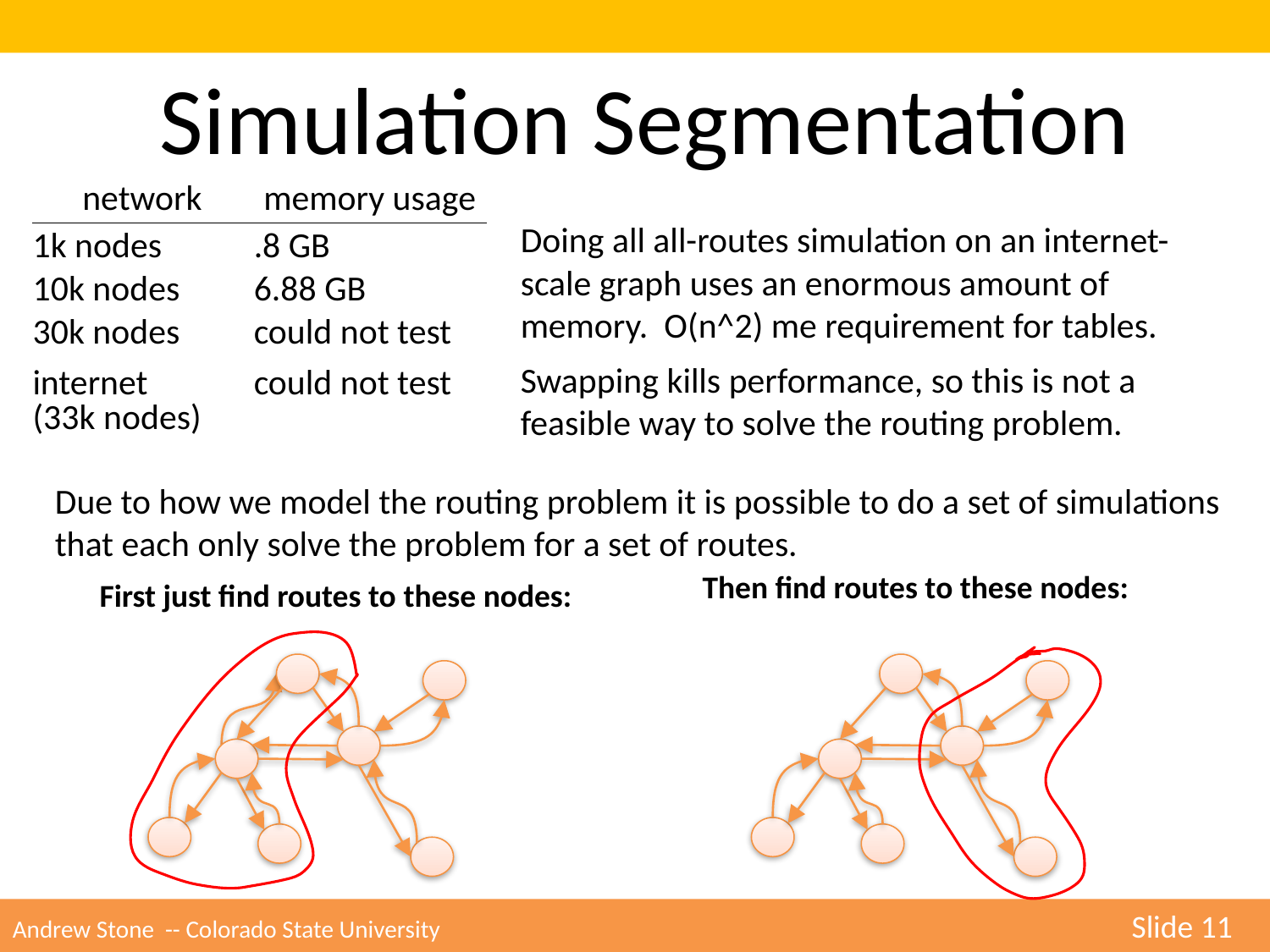

Simulation Segmentation
| network | memory usage |
| --- | --- |
| 1k nodes | .8 GB |
| 10k nodes | 6.88 GB |
| 30k nodes | could not test |
| internet (33k nodes) | could not test |
Doing all all-routes simulation on an internet-scale graph uses an enormous amount of memory.  O(n^2) me requirement for tables.

Swapping kills performance, so this is not a feasible way to solve the routing problem.
Due to how we model the routing problem it is possible to do a set of simulations that each only solve the problem for a set of routes.

Then find routes to these nodes:
First just find routes to these nodes:

Andrew Stone  -- Colorado State University 	Slide 11